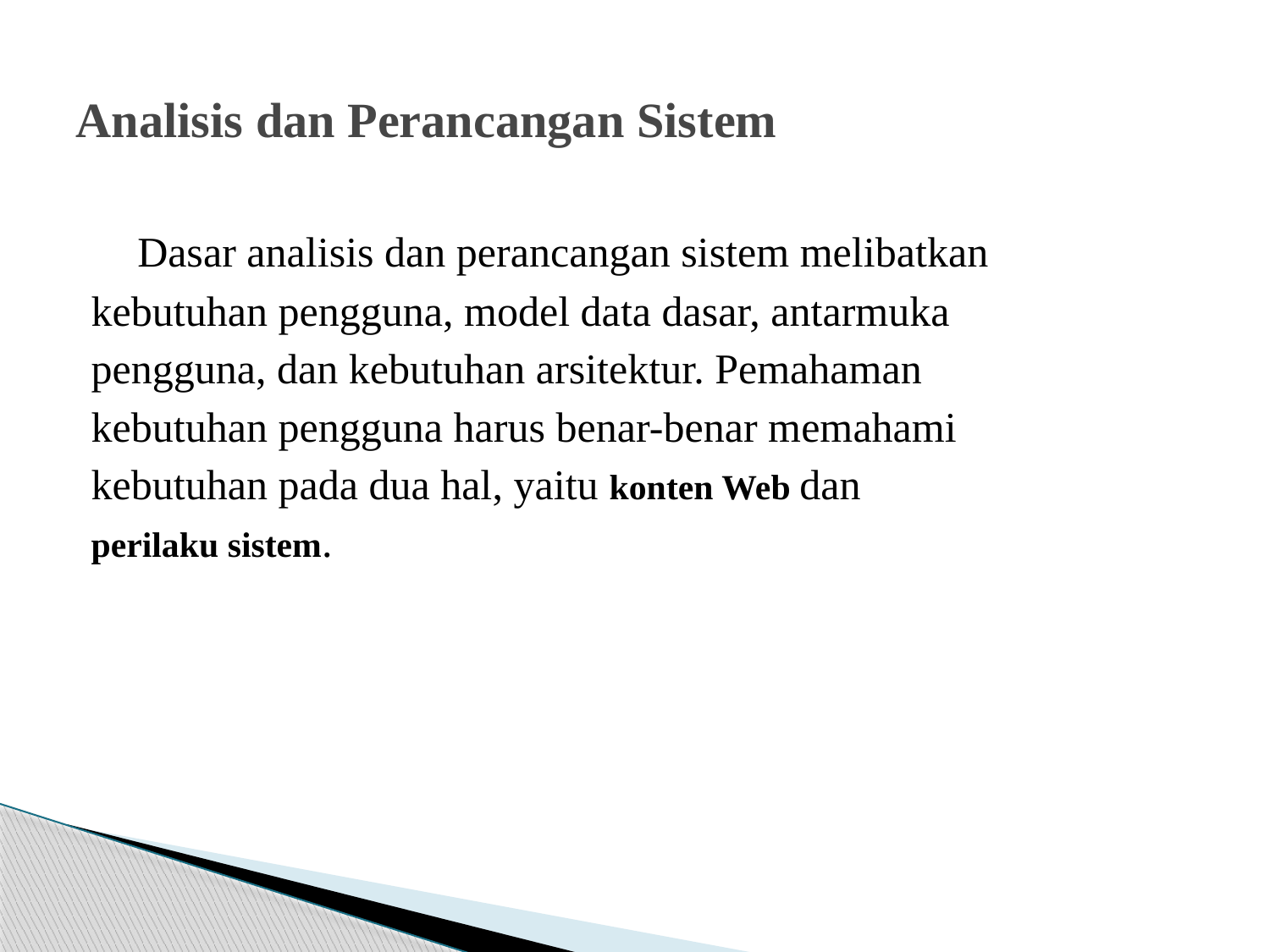

# Analisis dan Perancangan Sistem
	 Dasar analisis dan perancangan sistem melibatkan
kebutuhan pengguna, model data dasar, antarmuka
pengguna, dan kebutuhan arsitektur. Pemahaman
kebutuhan pengguna harus benar-benar memahami
kebutuhan pada dua hal, yaitu konten Web dan
perilaku sistem.